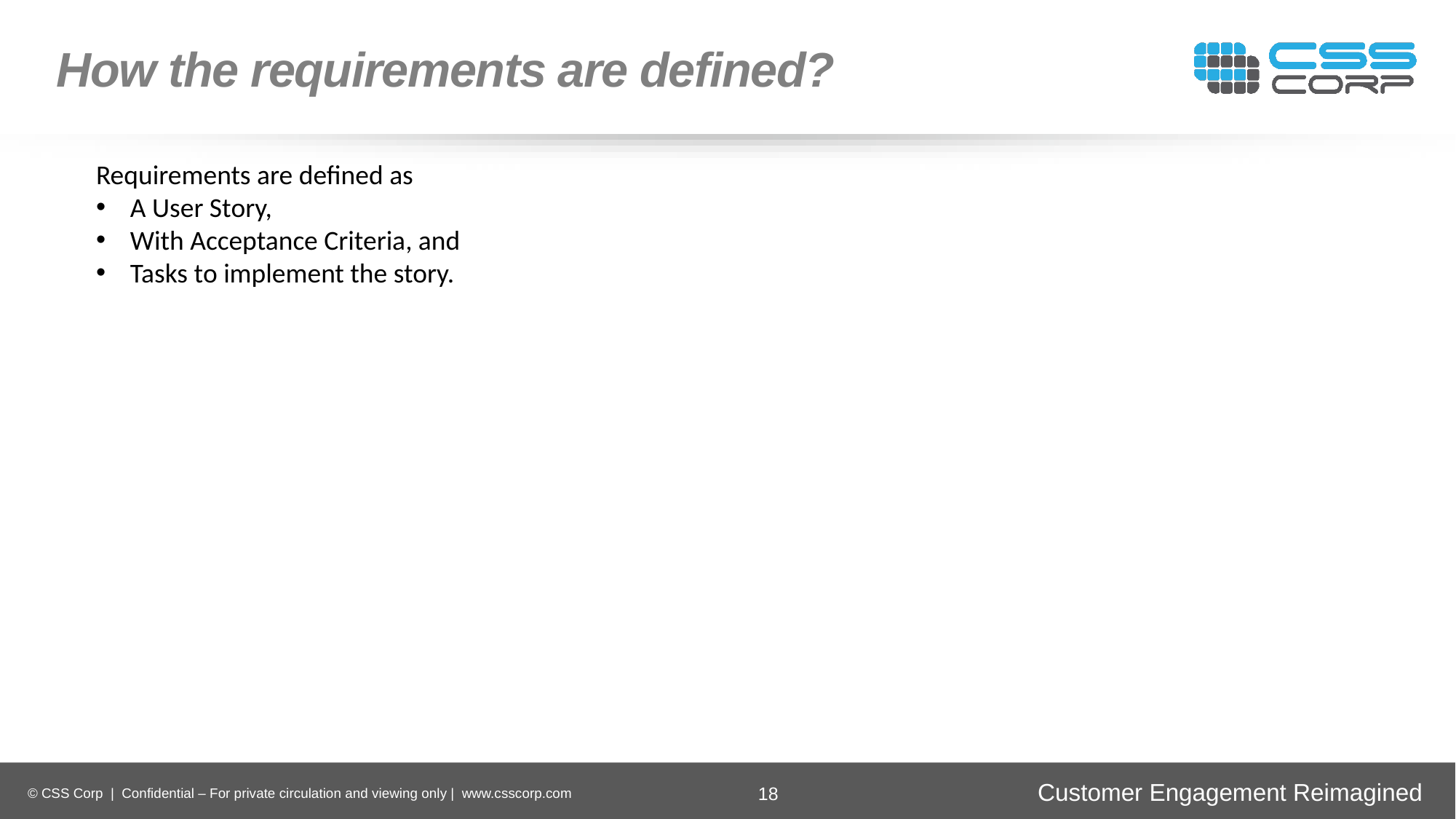

How the requirements are defined?
Requirements are defined as
A User Story,
With Acceptance Criteria, and
Tasks to implement the story.
Enhancing
Operational Efficiency

Faster Time-to-Market

Digital
Transformation

Securing Brand and Customer Trust

18